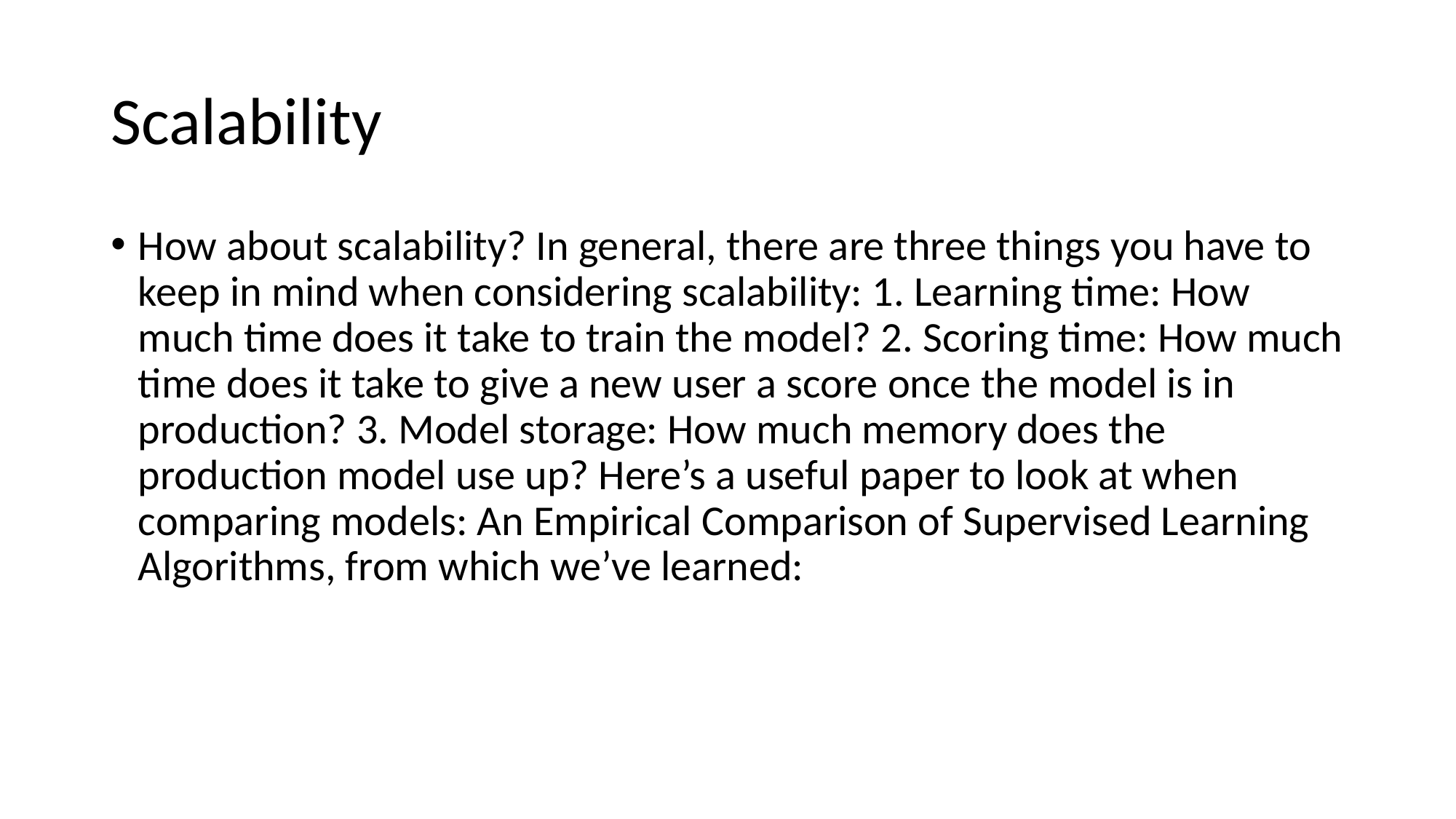

# Scalability
How about scalability? In general, there are three things you have to keep in mind when considering scalability: 1. Learning time: How much time does it take to train the model? 2. Scoring time: How much time does it take to give a new user a score once the model is in production? 3. Model storage: How much memory does the production model use up? Here’s a useful paper to look at when comparing models: An Empirical Comparison of Supervised Learning Algorithms, from which we’ve learned: